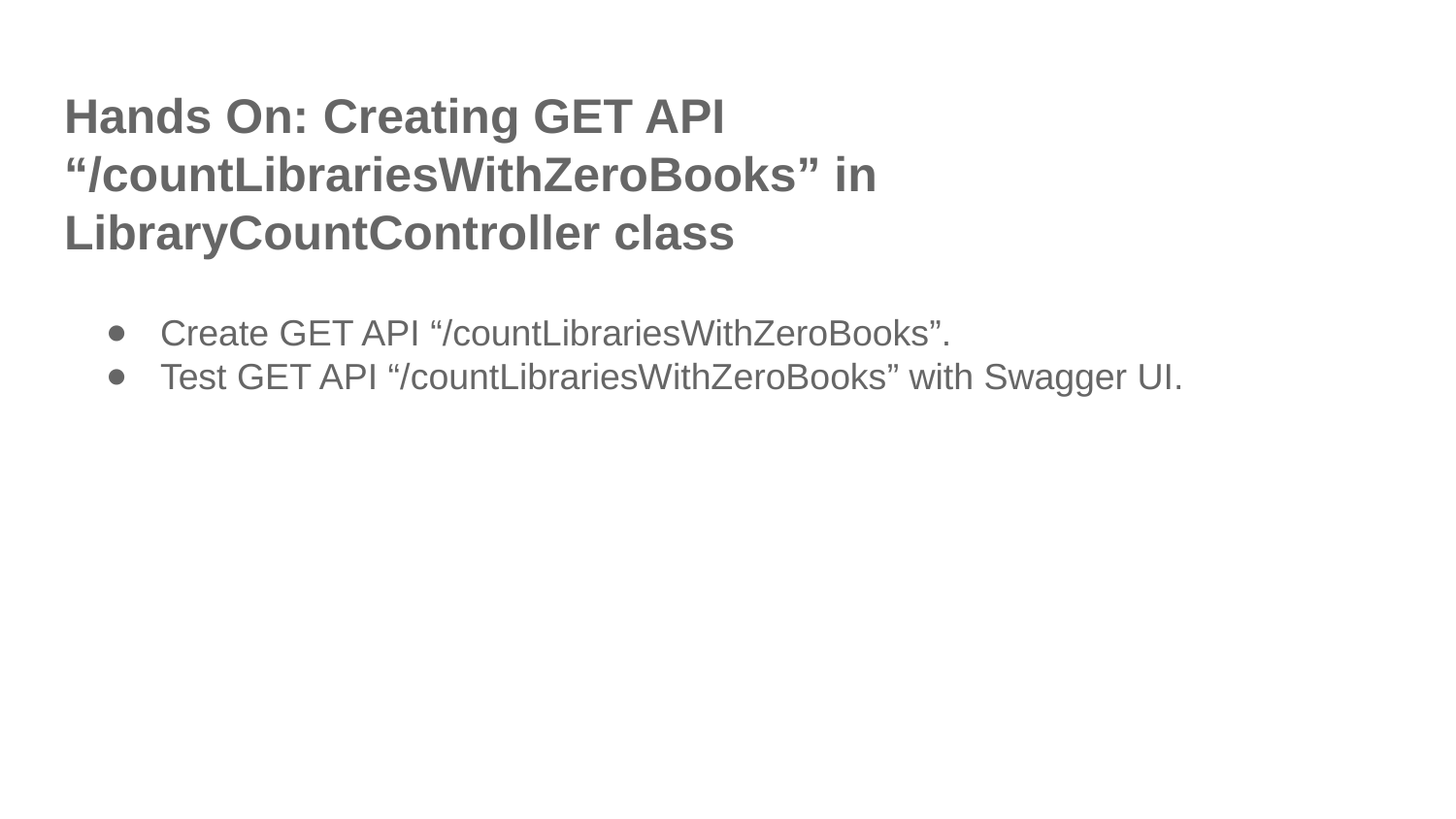

# Hands On: Creating GET API “/countLibrariesWithZeroBooks” in LibraryCountController class
Create GET API “/countLibrariesWithZeroBooks”.
Test GET API “/countLibrariesWithZeroBooks” with Swagger UI.